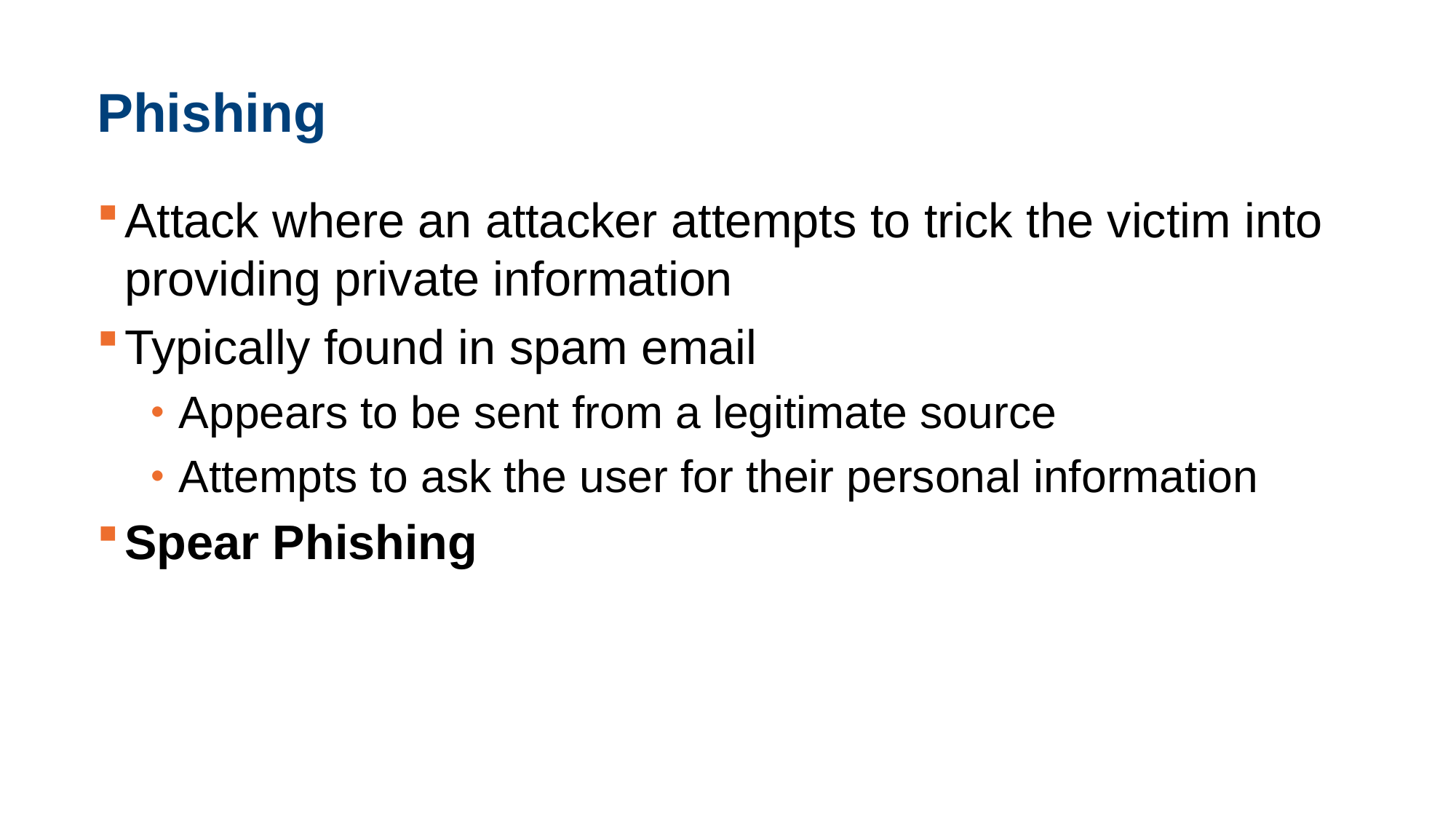

# Phishing
Attack where an attacker attempts to trick the victim into providing private information
Typically found in spam email
Appears to be sent from a legitimate source
Attempts to ask the user for their personal information
Spear Phishing